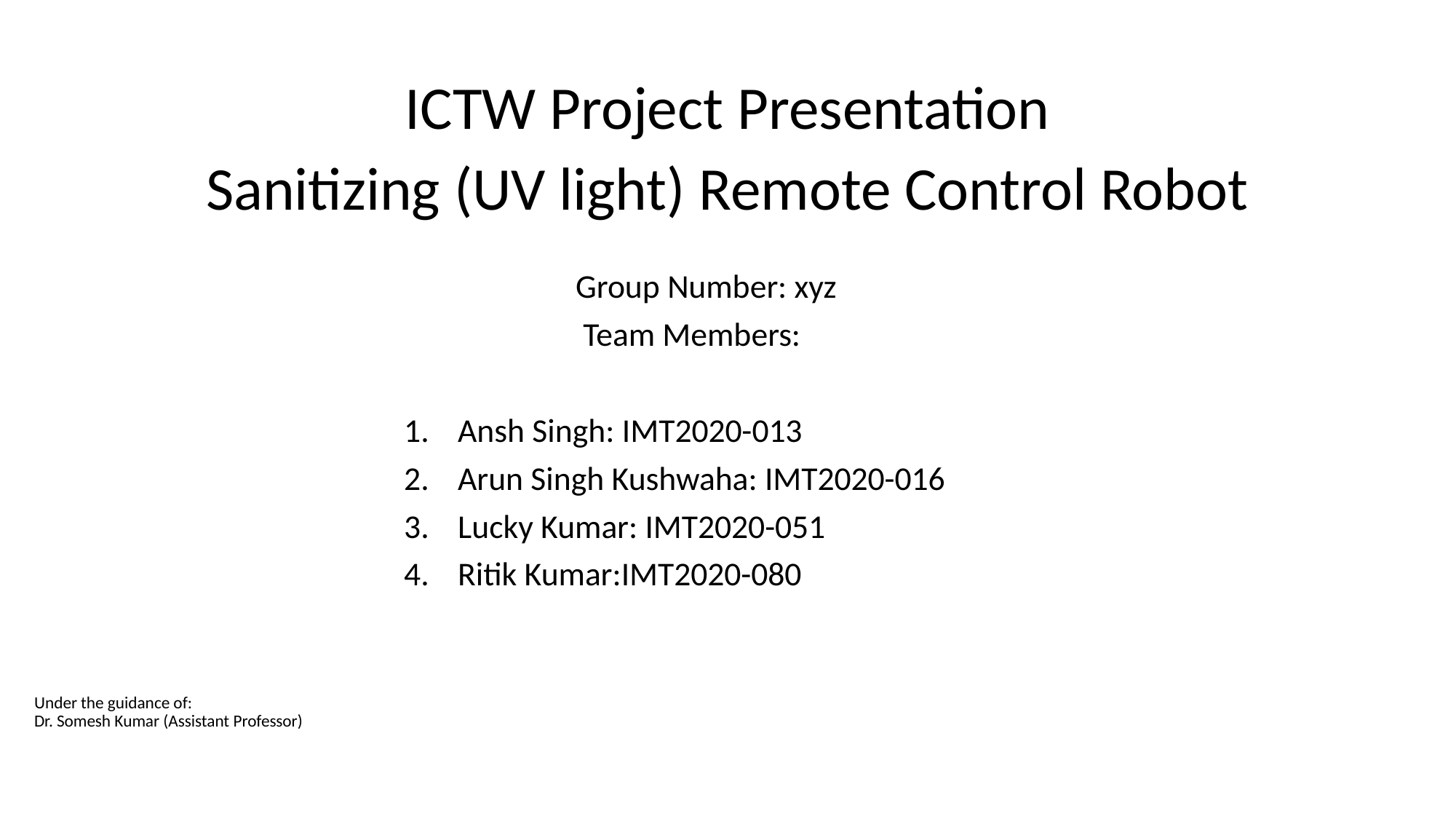

ICTW Project Presentation
Sanitizing (UV light) Remote Control Robot
                       Group Number: xyz
                        Team Members:

Ansh Singh: IMT2020-013
Arun Singh Kushwaha: IMT2020-016
Lucky Kumar: IMT2020-051
Ritik Kumar:IMT2020-080

# Under the guidance of: Dr. Somesh Kumar (Assistant Professor)